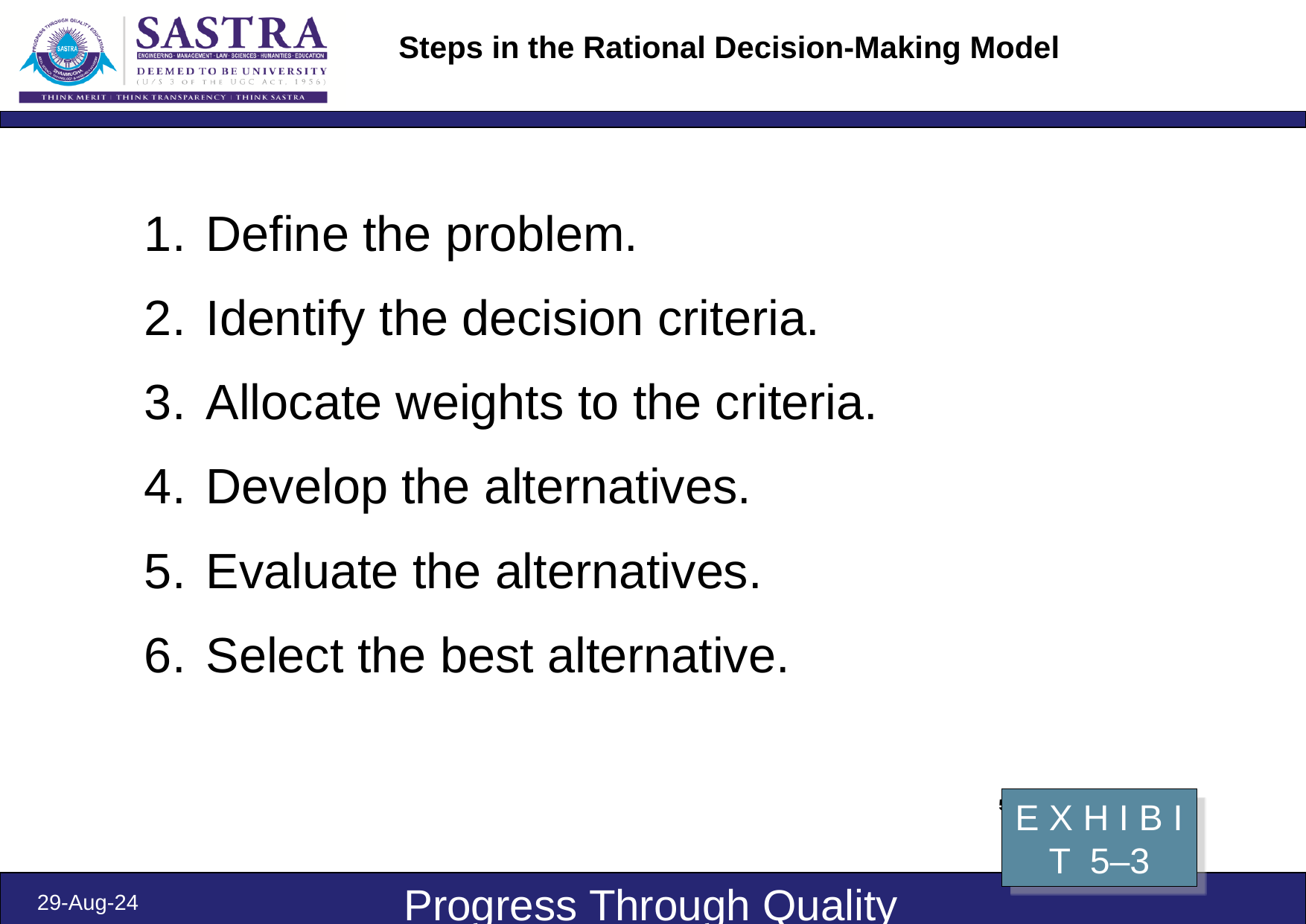

# Steps in the Rational Decision-Making Model
Define the problem.
Identify the decision criteria.
Allocate weights to the criteria.
Develop the alternatives.
Evaluate the alternatives.
Select the best alternative.
E X H I B I T  5–3
5–30
29-Aug-24